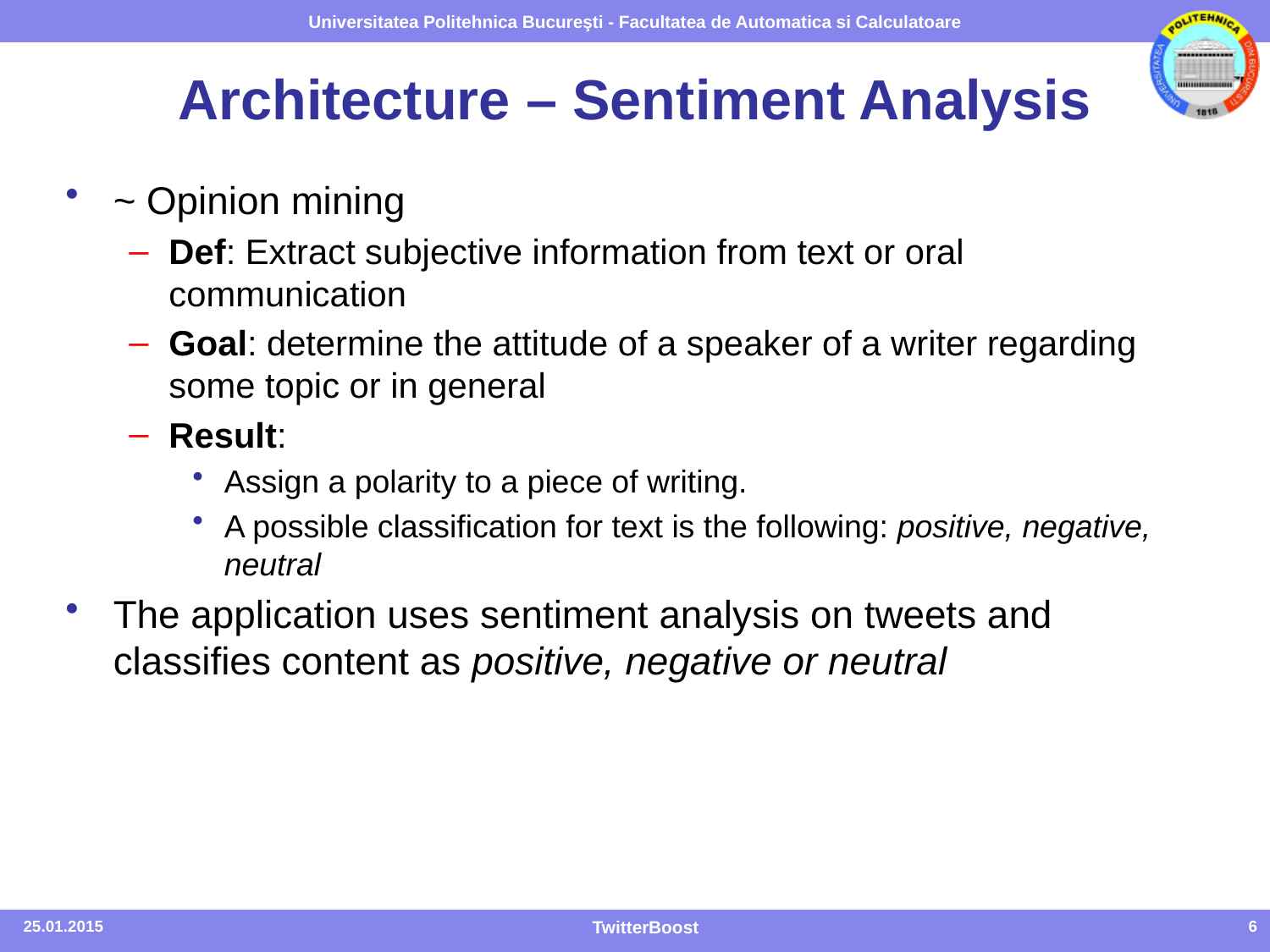

# Architecture – Sentiment Analysis
~ Opinion mining
Def: Extract subjective information from text or oral communication
Goal: determine the attitude of a speaker of a writer regarding some topic or in general
Result:
Assign a polarity to a piece of writing.
A possible classification for text is the following: positive, negative, neutral
The application uses sentiment analysis on tweets and classifies content as positive, negative or neutral

25.01.2015
TwitterBoost
6